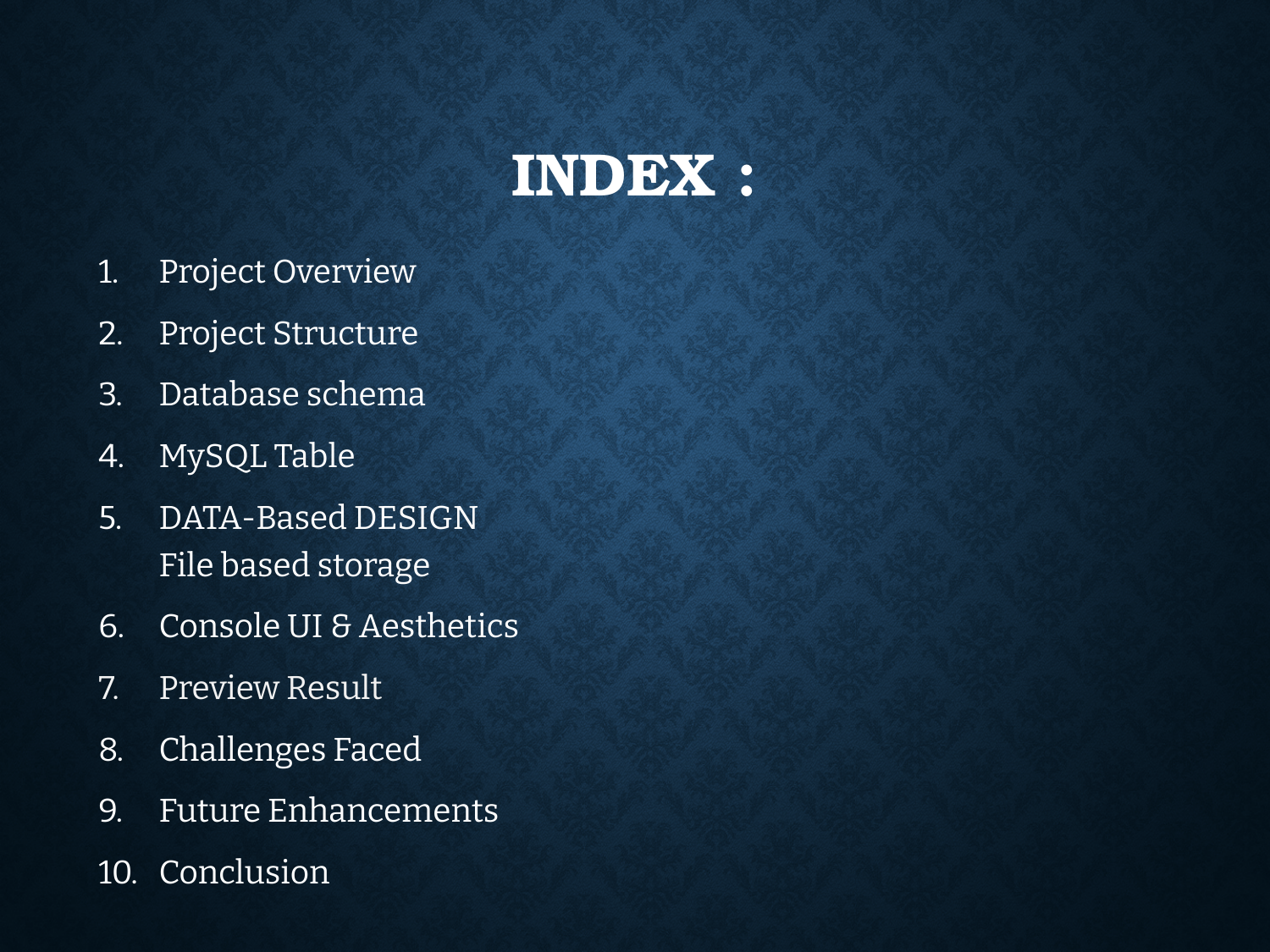

# Index :
Project Overview
Project Structure
Database schema
MySQL Table
DATA-Based DESIGN
File based storage
Console UI & Aesthetics
Preview Result
Challenges Faced
Future Enhancements
Conclusion